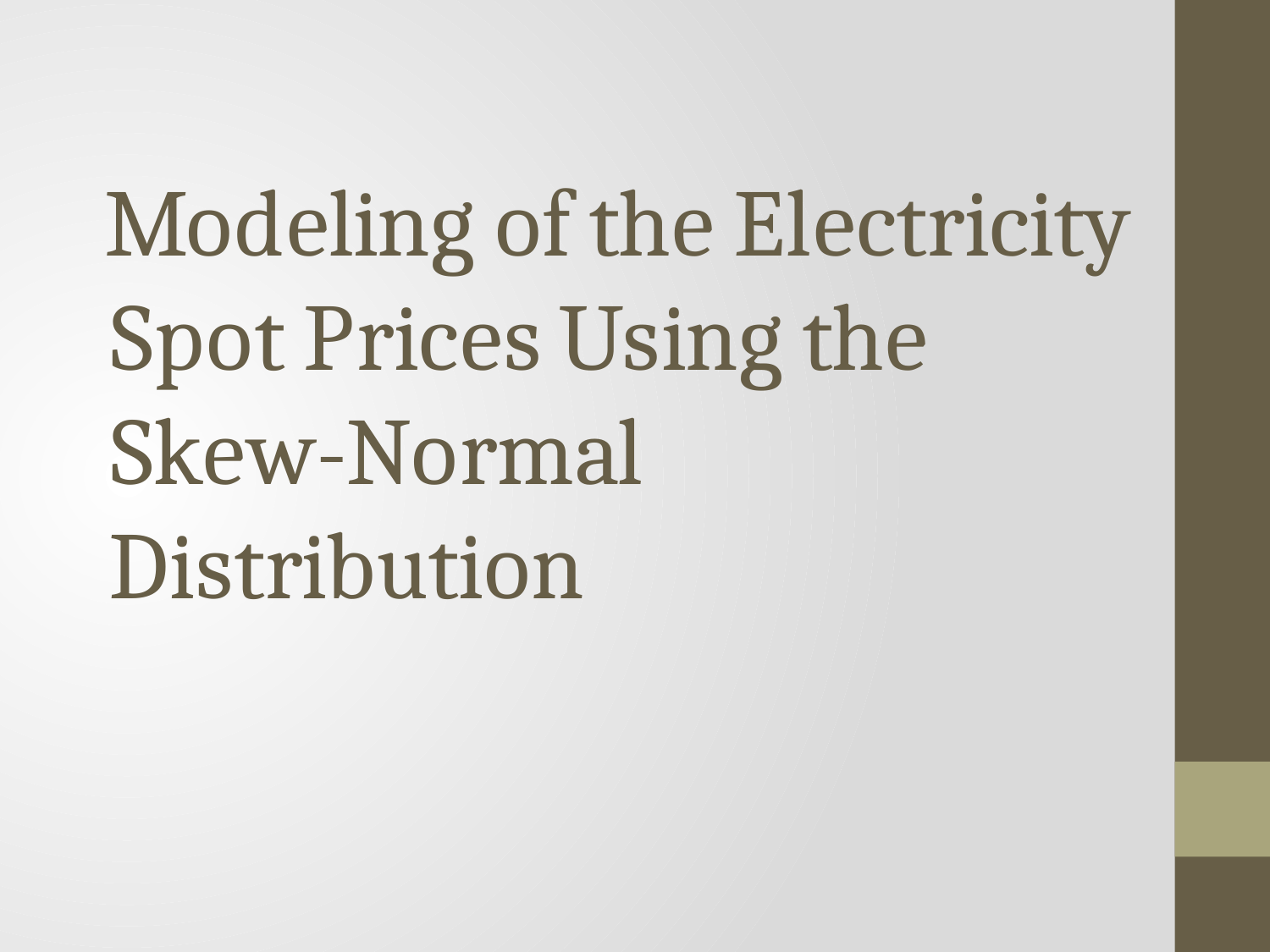

# Modeling of the Electricity Spot Prices Using the Skew-Normal Distribution